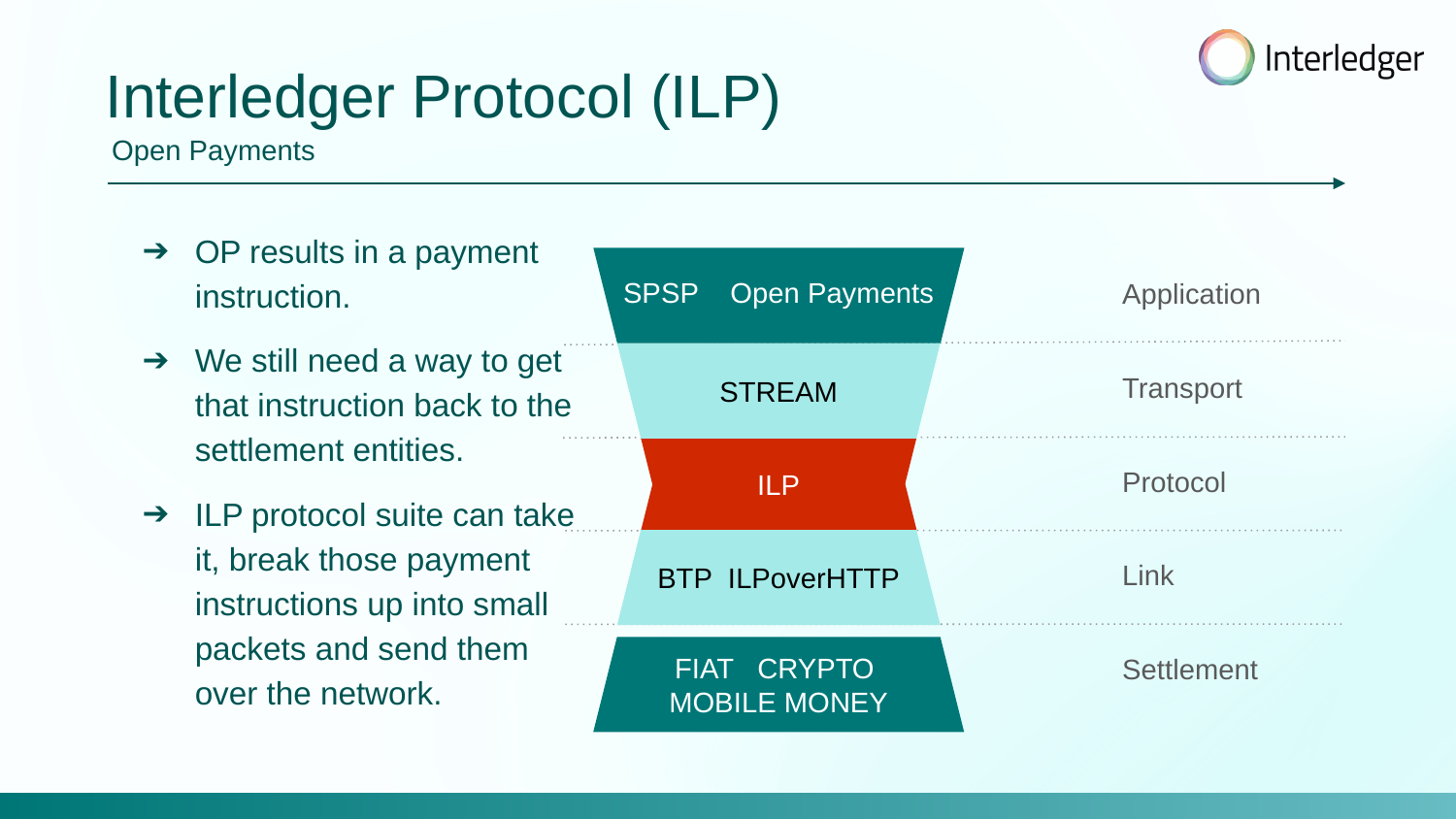

Interledger Protocol (ILP)
Open Payments
OP results in a payment instruction.
We still need a way to get that instruction back to the settlement entities.
ILP protocol suite can take it, break those payment instructions up into small packets and send them over the network.

SPSP    Open Payments
Application

Transport
STREAM

Protocol
ILP

BTP  ILPoverHTTP
Link
Settlement

FIAT   CRYPTO
MOBILE MONEY